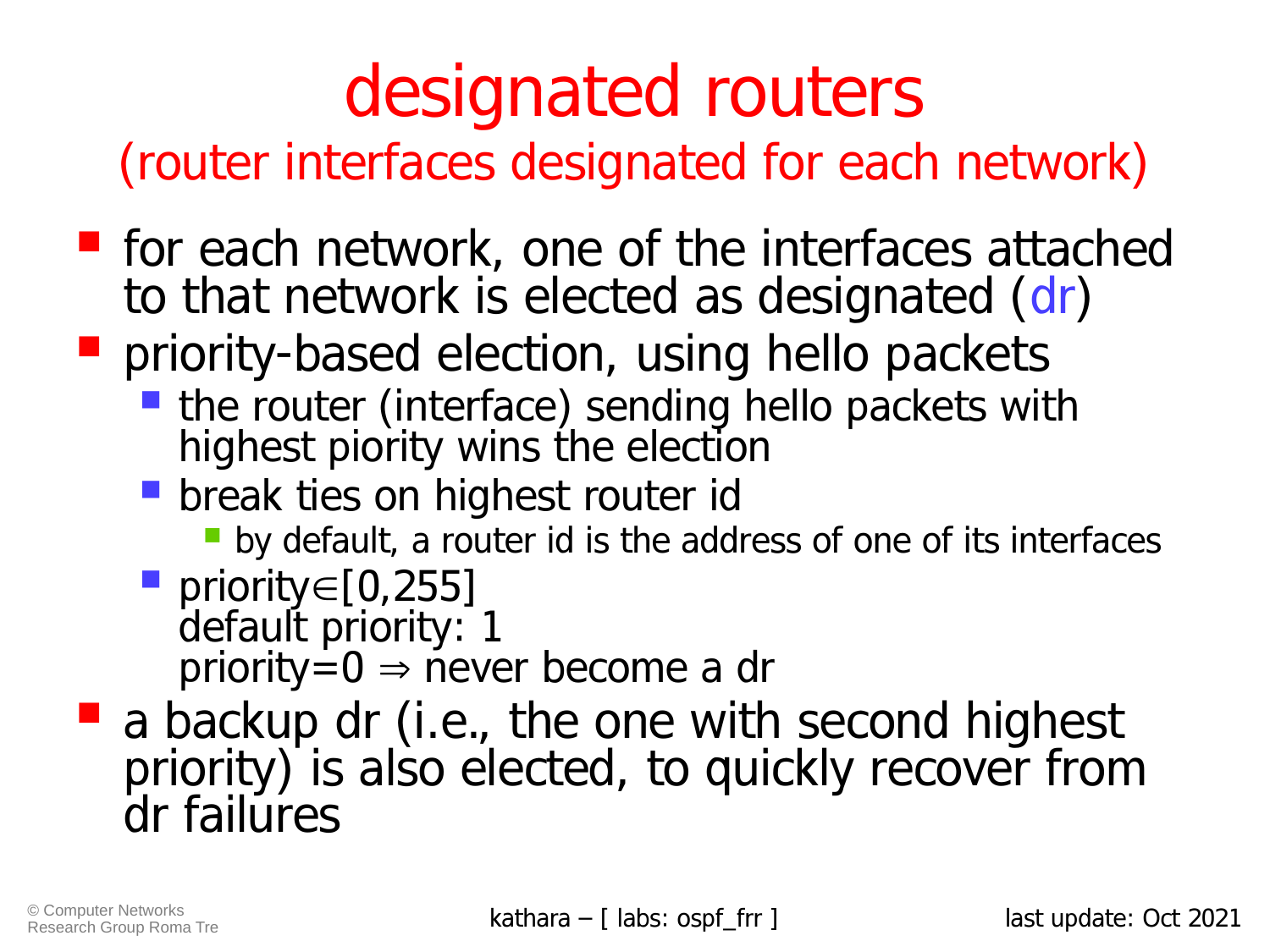

# designated routers (router interfaces designated for each network)
for each network, one of the interfaces attached to that network is elected as designated (dr)
priority-based election, using hello packets
the router (interface) sending hello packets with highest piority wins the election
break ties on highest router id
by default, a router id is the address of one of its interfaces
priority∈[0,255]
default priority: 1
priority=0 ⇒ never become a dr
a backup dr (i.e., the one with second highest priority) is also elected, to quickly recover from dr failures
kathara – [ labs: ospf_frr ]
last update: Oct 2021